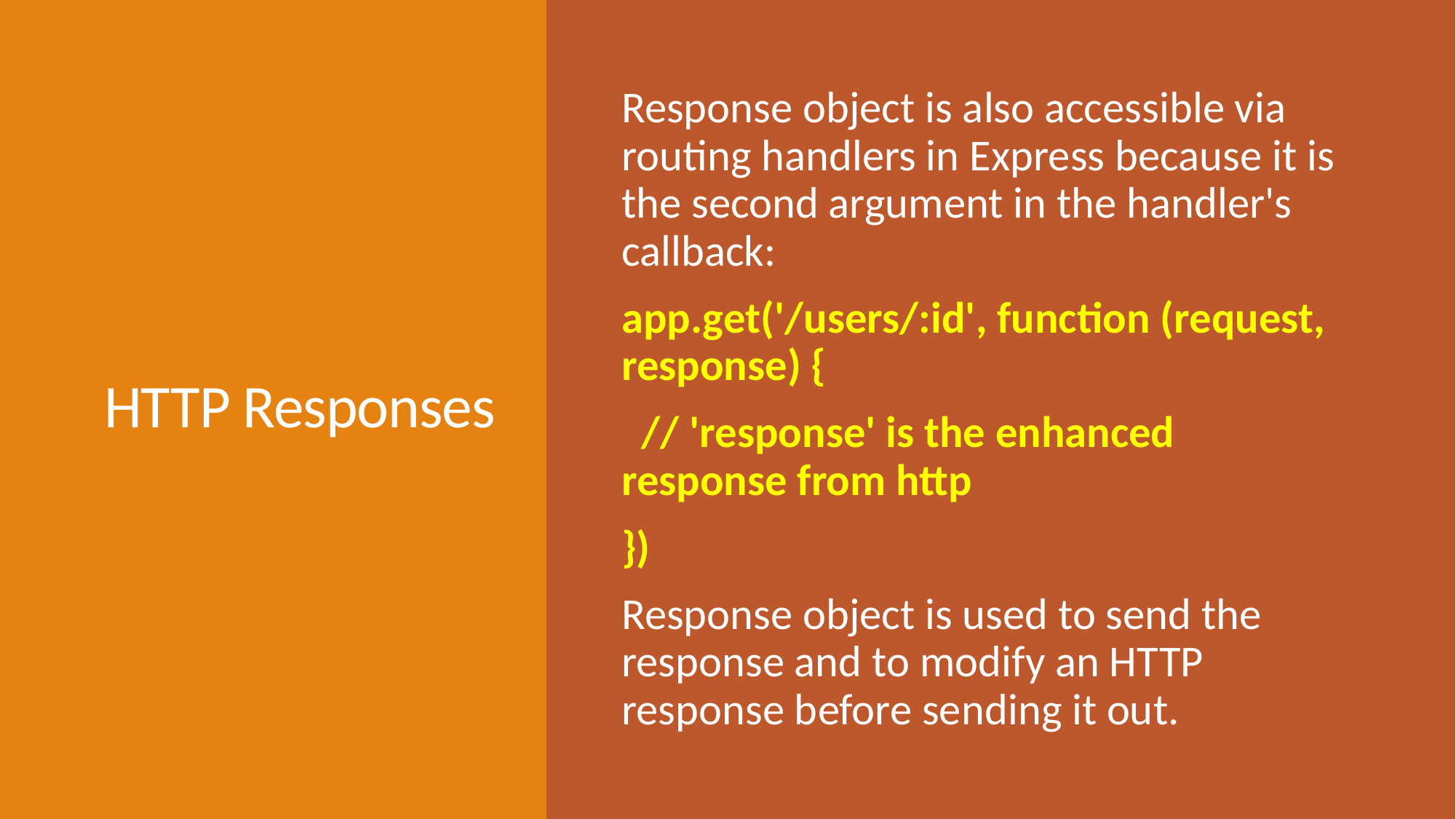

# HTTP Responses
Response object is also accessible via routing handlers in Express because it is the second argument in the handler's callback:
app.get('/users/:id', function (request, response) {
  // 'response' is the enhanced response from http
})
Response object is used to send the response and to modify an HTTP response before sending it out.